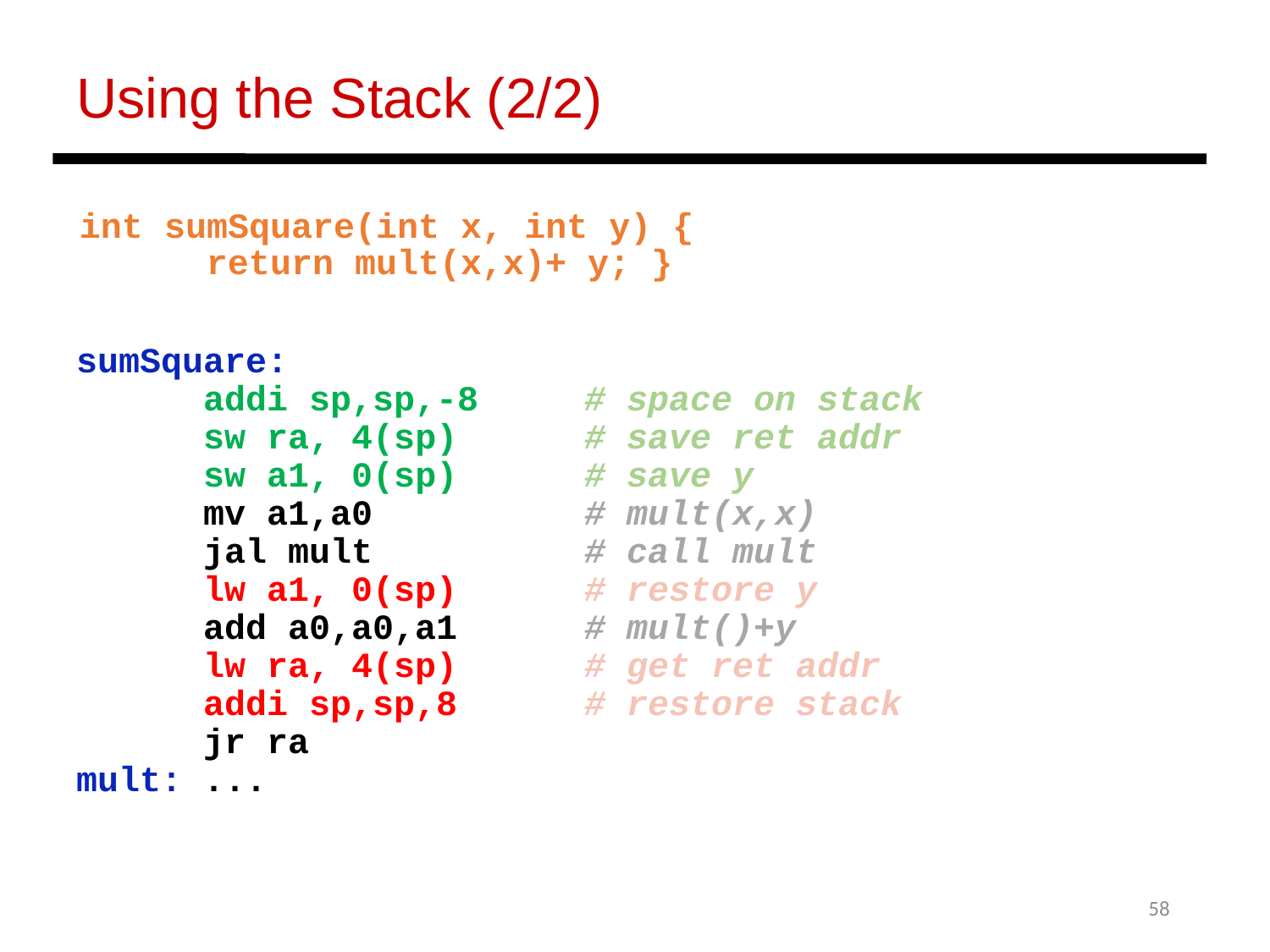

Using the Stack (2/2)

int sumSquare(int x, int y) {
	return mult(x,x)+ y; }
sumSquare:
      addi sp,sp,-8 	# space on stack
      sw ra, 4(sp)	# save ret addr
      sw a1, 0(sp)	# save y
      mv a1,a0	 	# mult(x,x)
      jal mult		# call mult
      lw a1, 0(sp)	# restore y
      add a0,a0,a1 	# mult()+y
      lw ra, 4(sp)	# get ret addr
      addi sp,sp,8	# restore stack
      jr ra
mult: ...
58